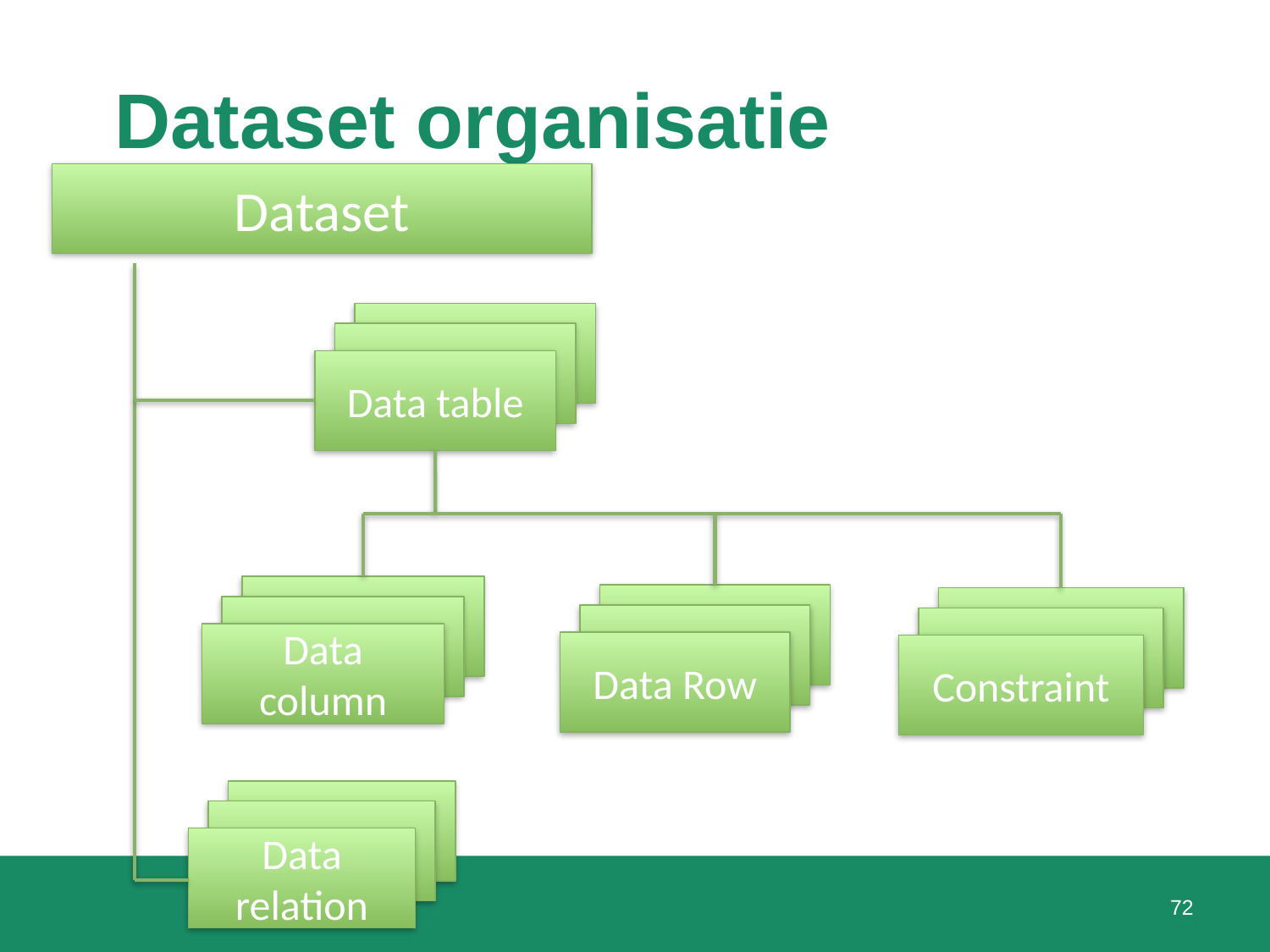

# Dataset organisatie
Dataset

Data table

Data column
Data Row
Constraint

Data relation
72